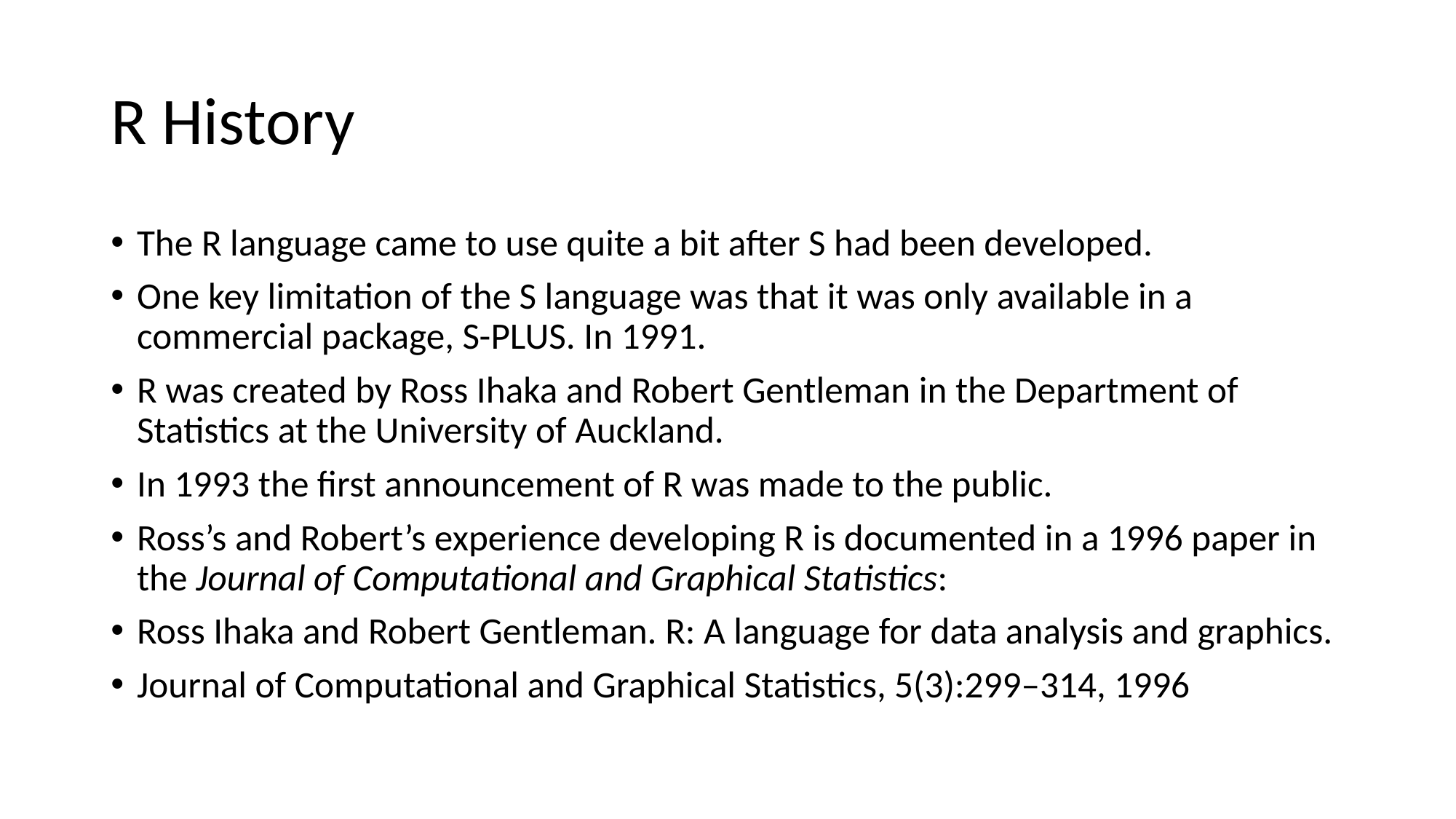

# R History
The R language came to use quite a bit after S had been developed.
One key limitation of the S language was that it was only available in a commercial package, S-PLUS. In 1991.
R was created by Ross Ihaka and Robert Gentleman in the Department of Statistics at the University of Auckland.
In 1993 the first announcement of R was made to the public.
Ross’s and Robert’s experience developing R is documented in a 1996 paper in the Journal of Computational and Graphical Statistics:
Ross Ihaka and Robert Gentleman. R: A language for data analysis and graphics.
Journal of Computational and Graphical Statistics, 5(3):299–314, 1996